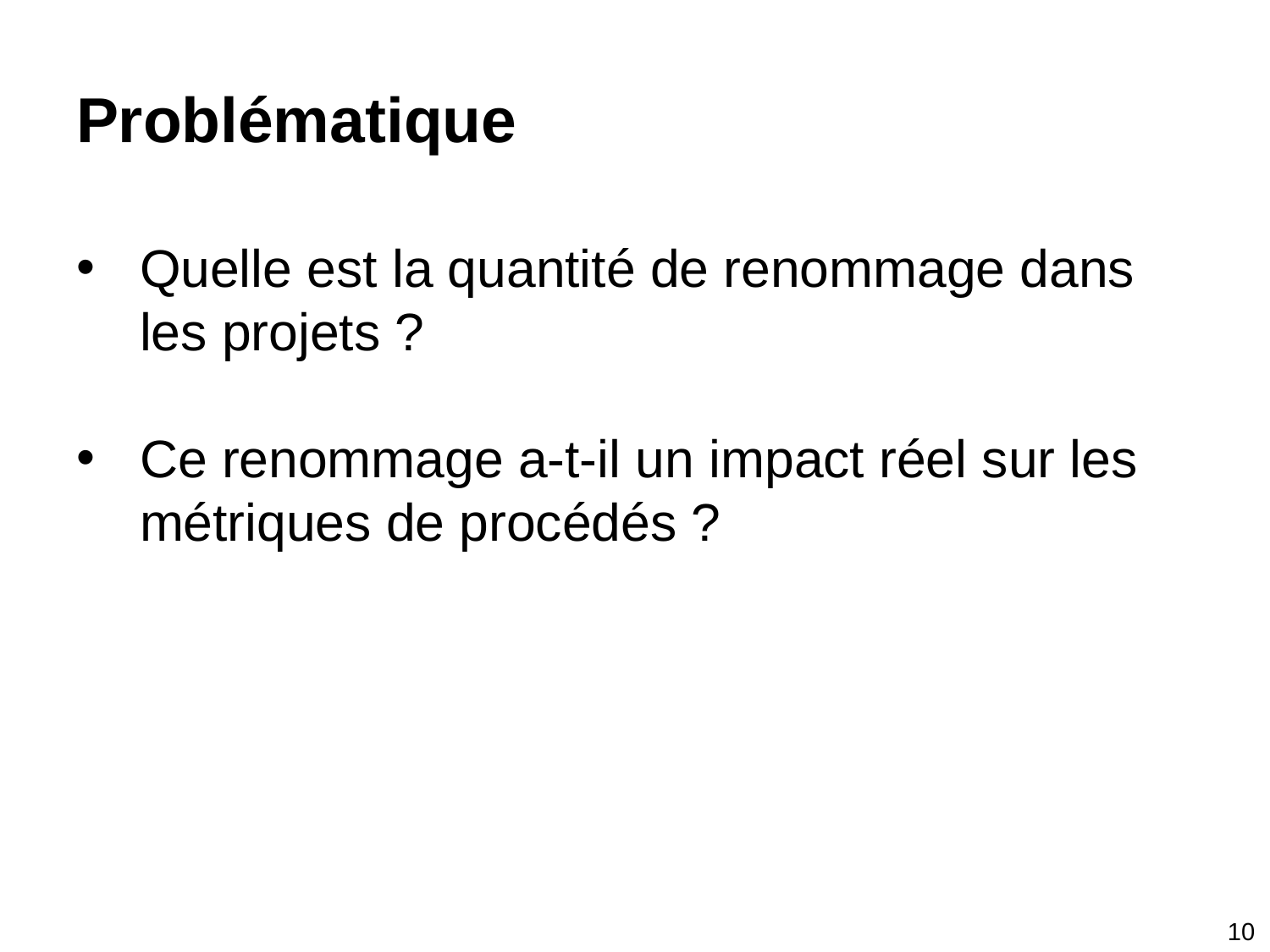

# Problématique
Quelle est la quantité de renommage dans les projets ?
Ce renommage a-t-il un impact réel sur les métriques de procédés ?
10